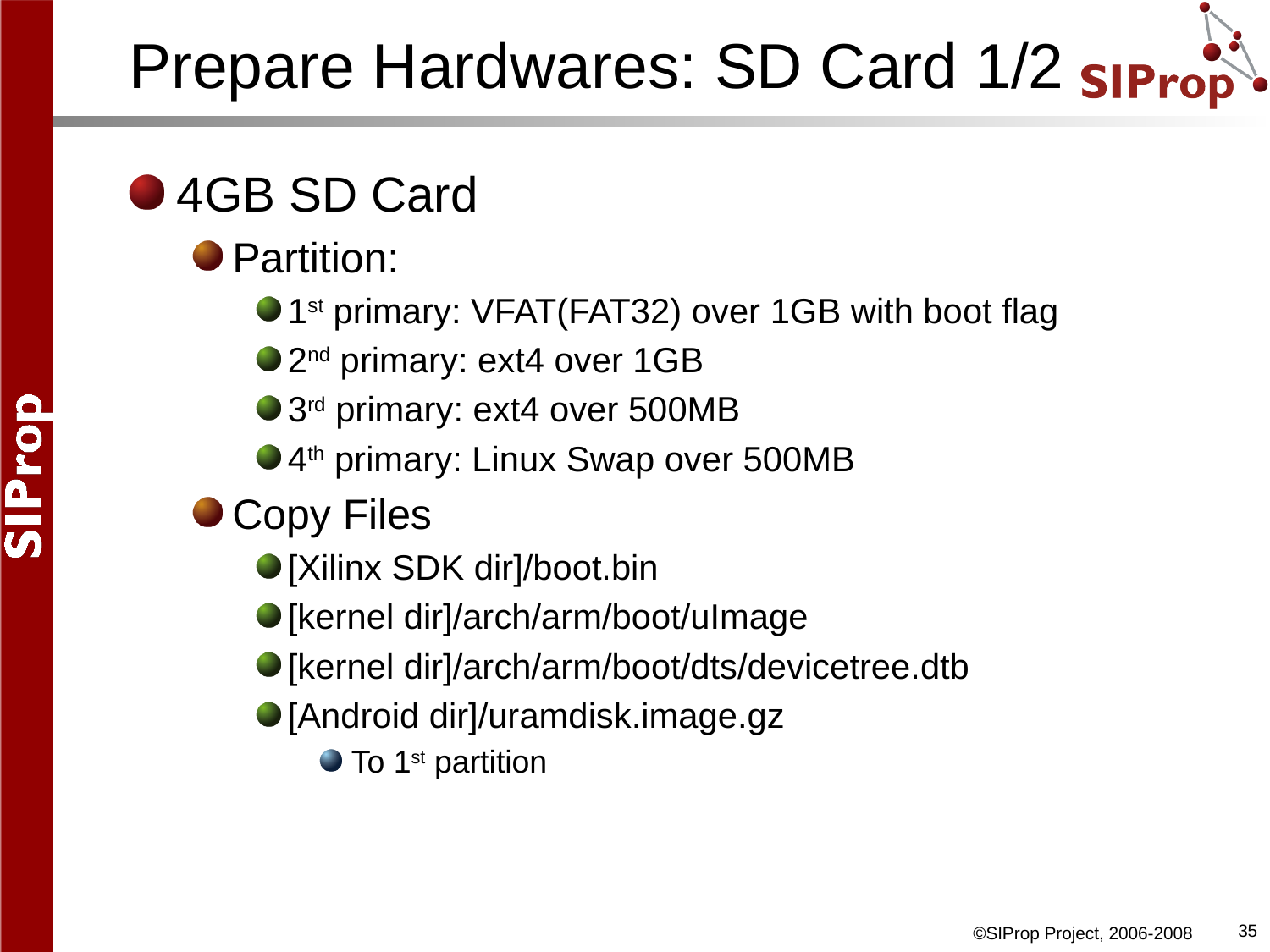

# Prepare Hardwares: SD Card 1/2
4GB SD Card
Partition:
1st primary: VFAT(FAT32) over 1GB with boot flag
2nd primary: ext4 over 1GB
3rd primary: ext4 over 500MB
4th primary: Linux Swap over 500MB
Copy Files
[Xilinx SDK dir]/boot.bin
[kernel dir]/arch/arm/boot/uImage
[kernel dir]/arch/arm/boot/dts/devicetree.dtb
[Android dir]/uramdisk.image.gz
To 1st partition